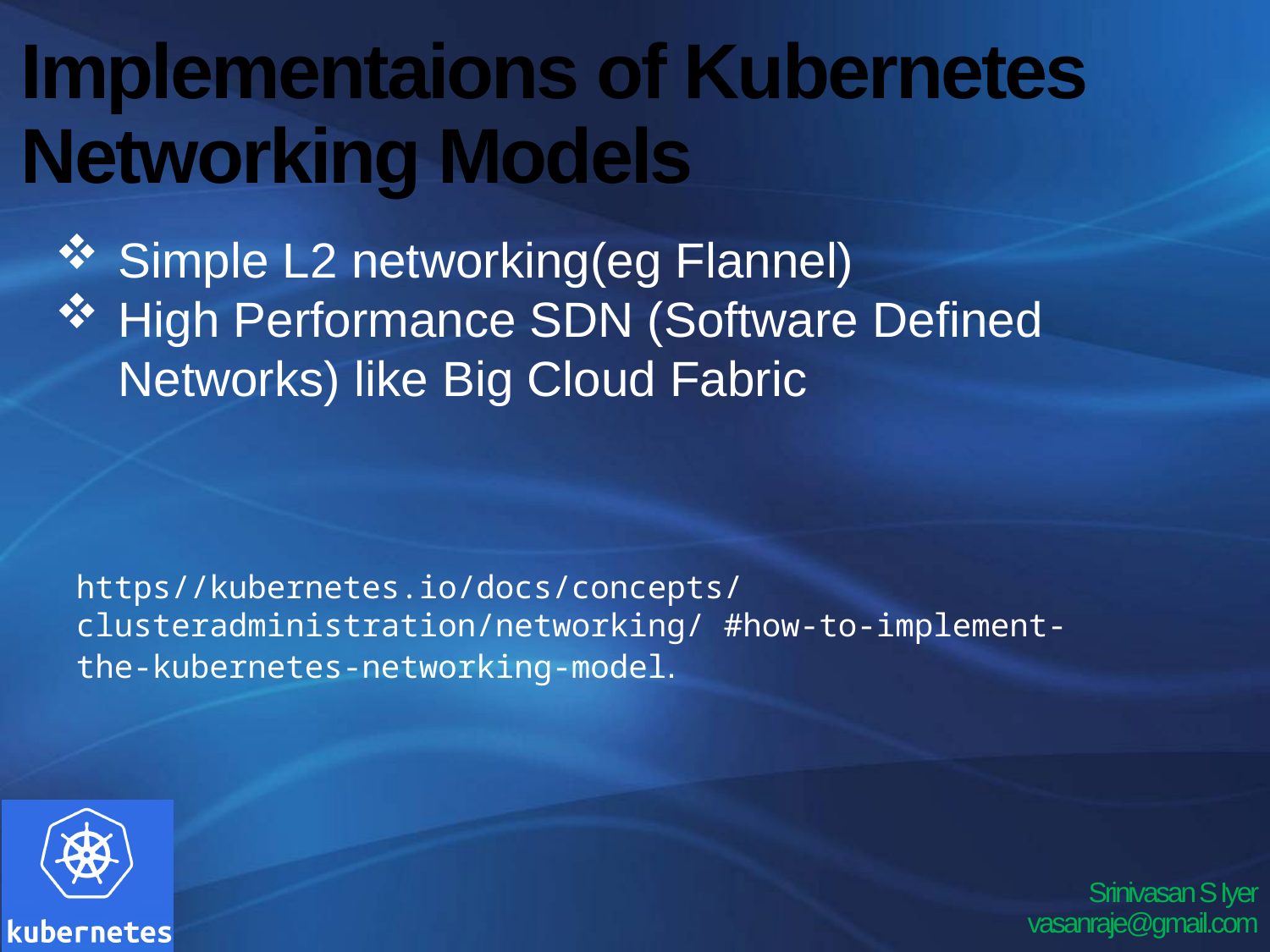

# Implementaions of Kubernetes Networking Models
Simple L2 networking(eg Flannel)
High Performance SDN (Software Defined Networks) like Big Cloud Fabric

https//kubernetes.io/docs/concepts/clusteradministration/networking/ #how-to-implement-the-kubernetes-networking-model.